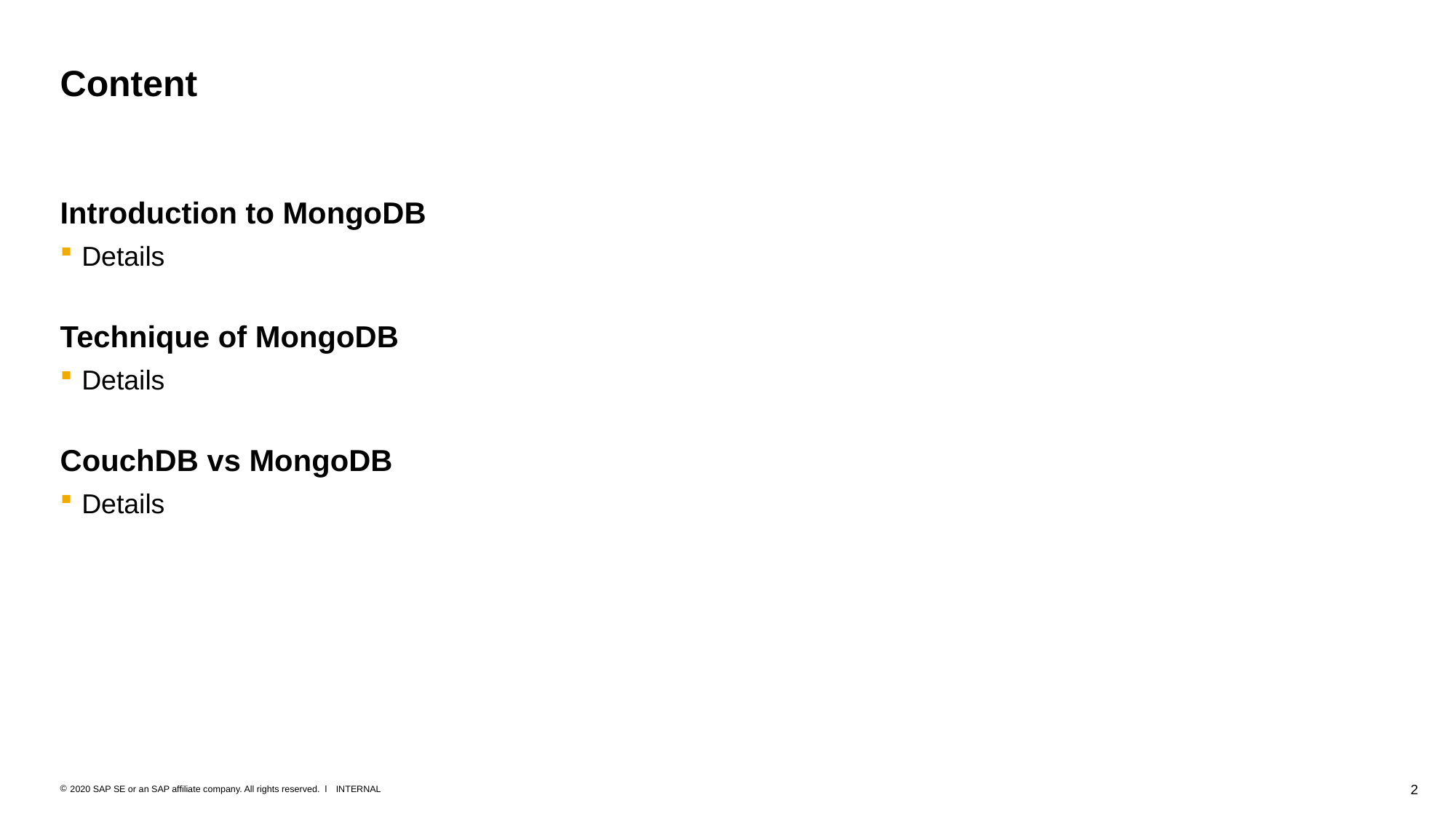

# Content
Introduction to MongoDB
Details
Technique of MongoDB
Details
CouchDB vs MongoDB
Details